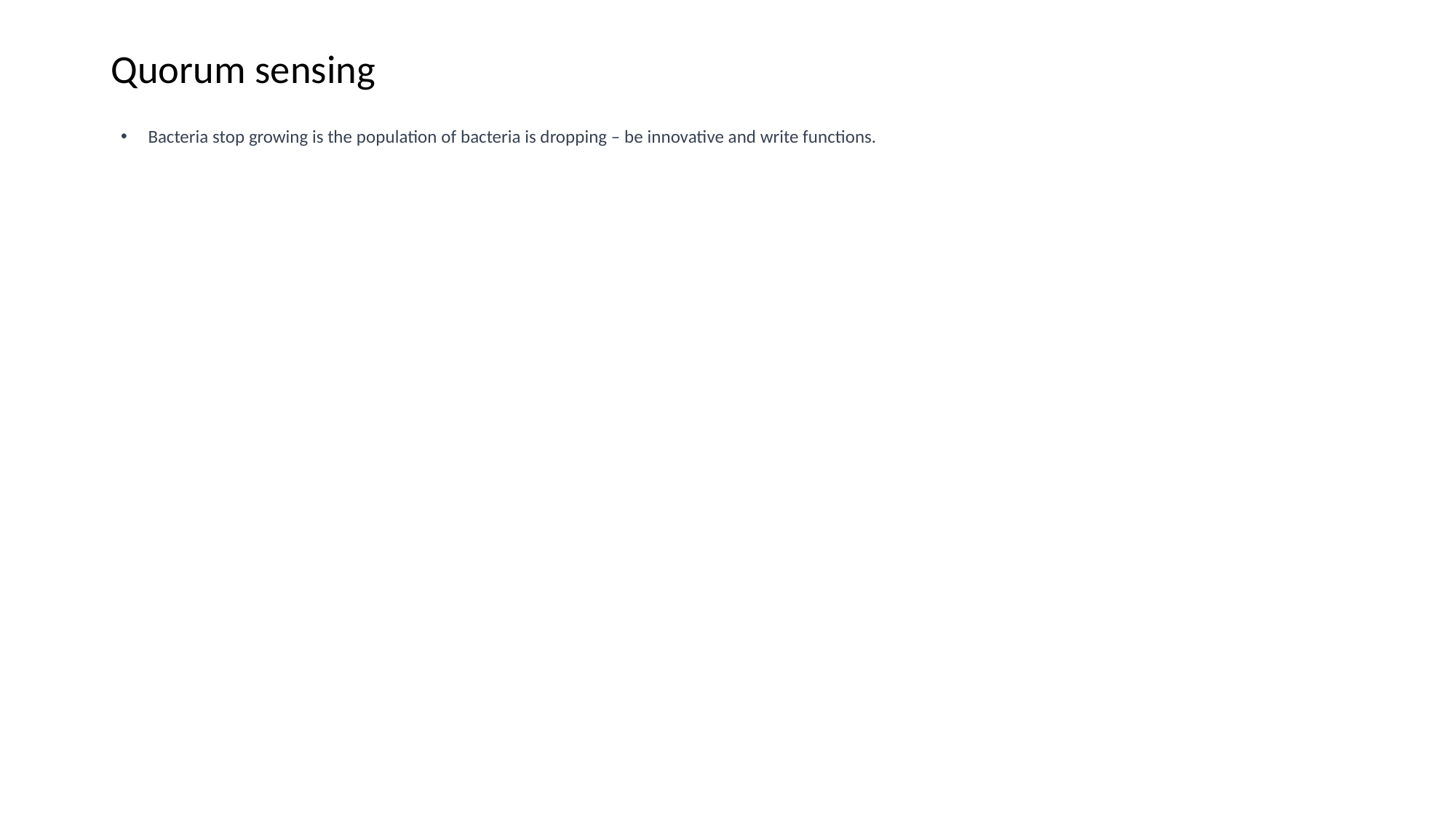

# Quorum sensing
Bacteria stop growing is the population of bacteria is dropping – be innovative and write functions.